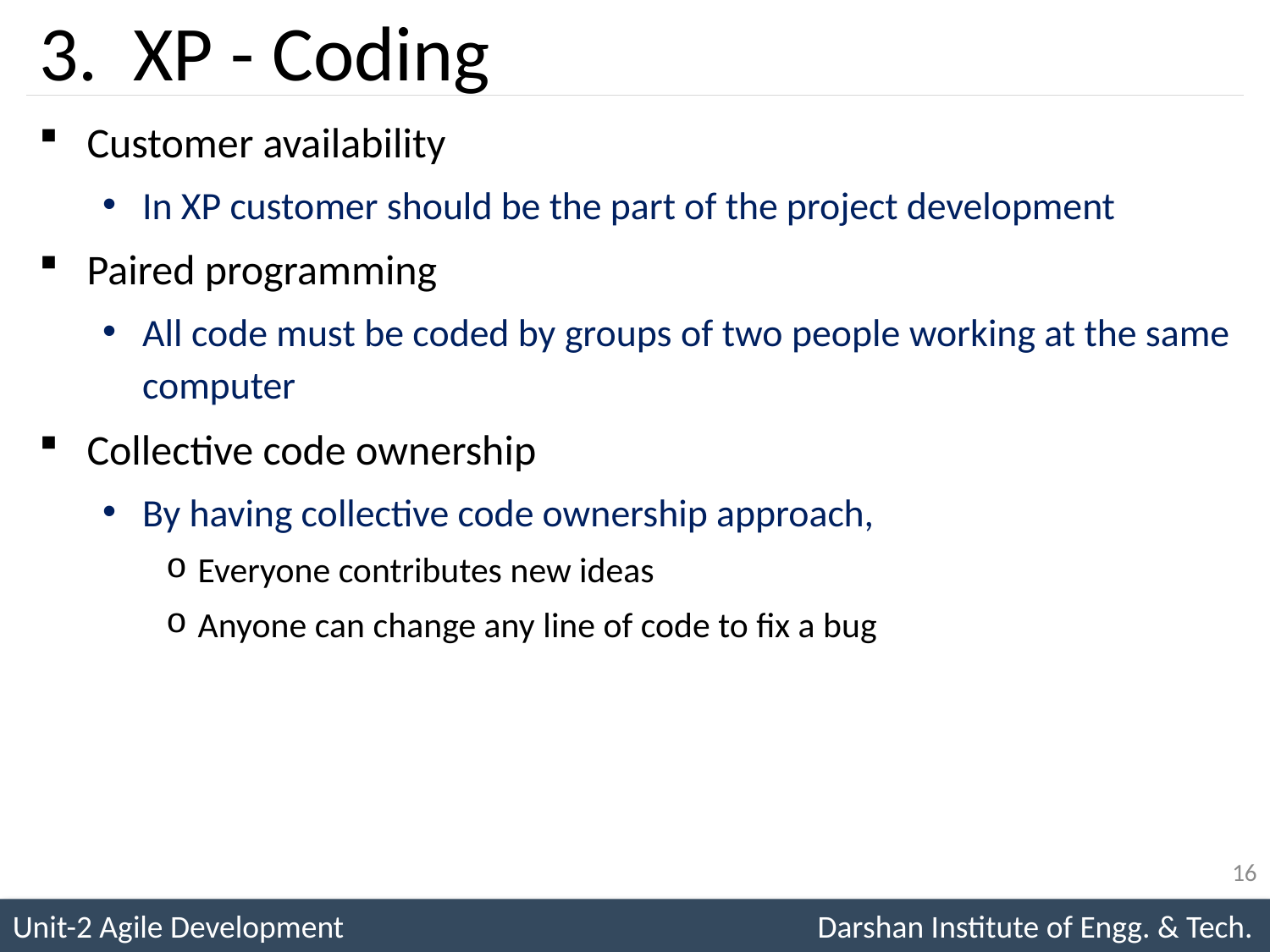

# 3.  XP - Coding
Customer availability
In XP customer should be the part of the project development
Paired programming
All code must be coded by groups of two people working at the same computer
Collective code ownership
By having collective code ownership approach,
Everyone contributes new ideas
Anyone can change any line of code to fix a bug
16